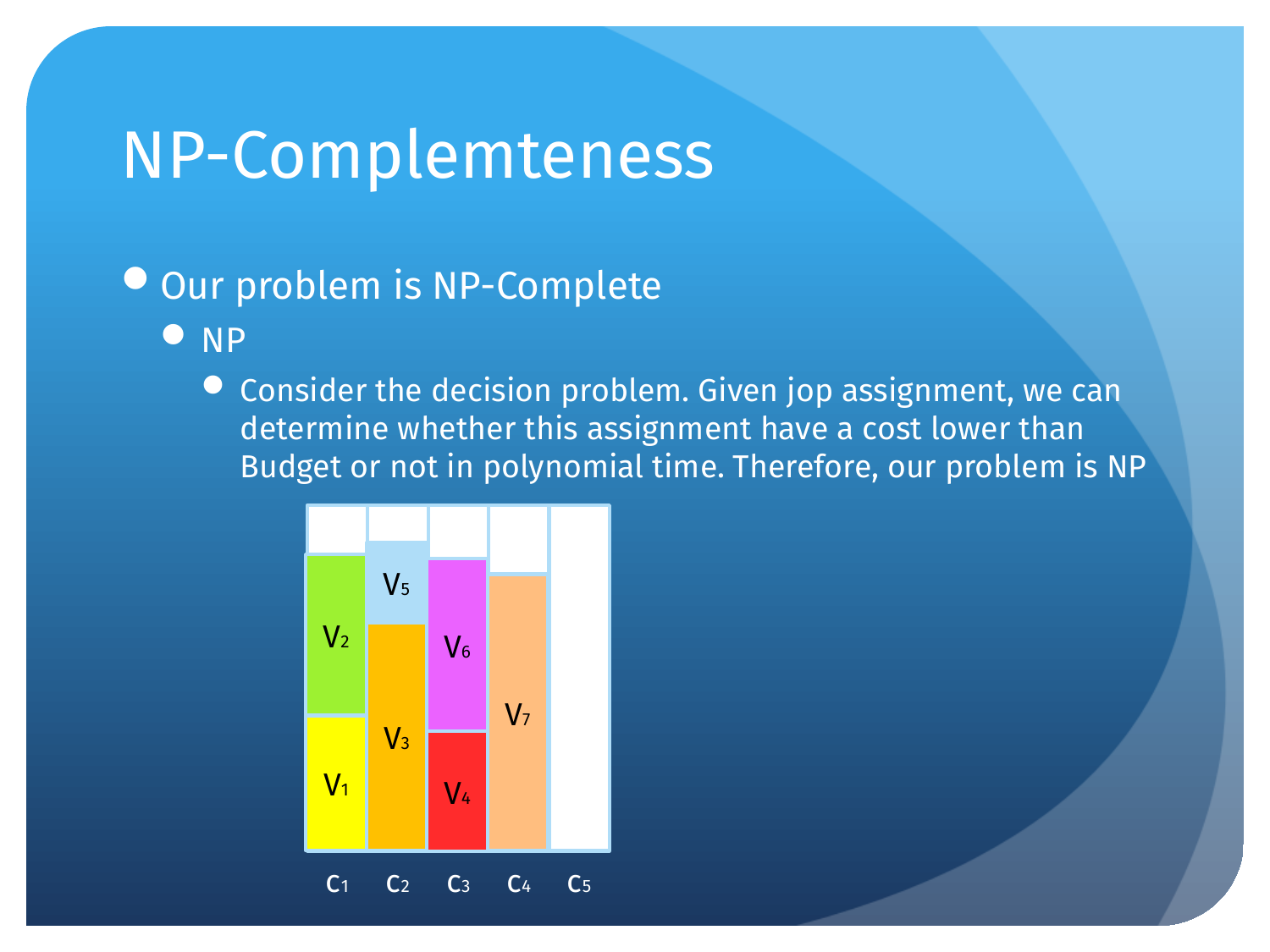

# NP-Complemteness
Our problem is NP-Complete
NP
Consider the decision problem. Given jop assignment, we can determine whether this assignment have a cost lower than Budget or not in polynomial time. Therefore, our problem is NP

V5
V2
V6
V7
V3
V1
V4
c1
c2
c3
c4
c5